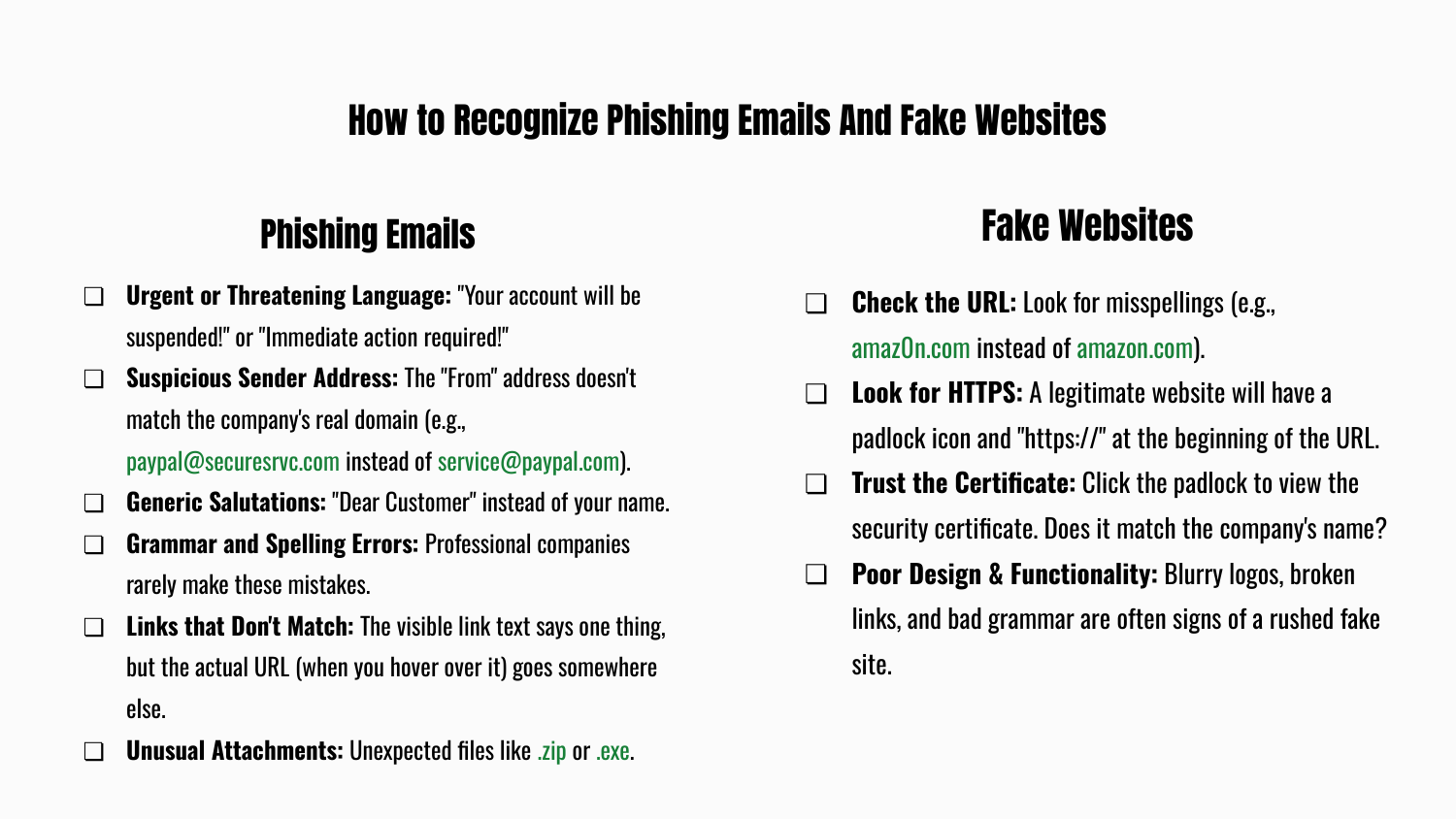

# How to Recognize Phishing Emails And Fake Websites

Phishing Emails
Urgent or Threatening Language: "Your account will be suspended!" or "Immediate action required!"
Suspicious Sender Address: The "From" address doesn't match the company's real domain (e.g., paypal@securesrvc.com instead of service@paypal.com).
Generic Salutations: "Dear Customer" instead of your name.
Grammar and Spelling Errors: Professional companies rarely make these mistakes.
Links that Don't Match: The visible link text says one thing, but the actual URL (when you hover over it) goes somewhere else.
Unusual Attachments: Unexpected files like .zip or .exe.
Fake Websites
Check the URL: Look for misspellings (e.g., amaz0n.com instead of amazon.com).
Look for HTTPS: A legitimate website will have a padlock icon and "https://" at the beginning of the URL.
Trust the Certificate: Click the padlock to view the security certificate. Does it match the company's name?
Poor Design & Functionality: Blurry logos, broken links, and bad grammar are often signs of a rushed fake site.